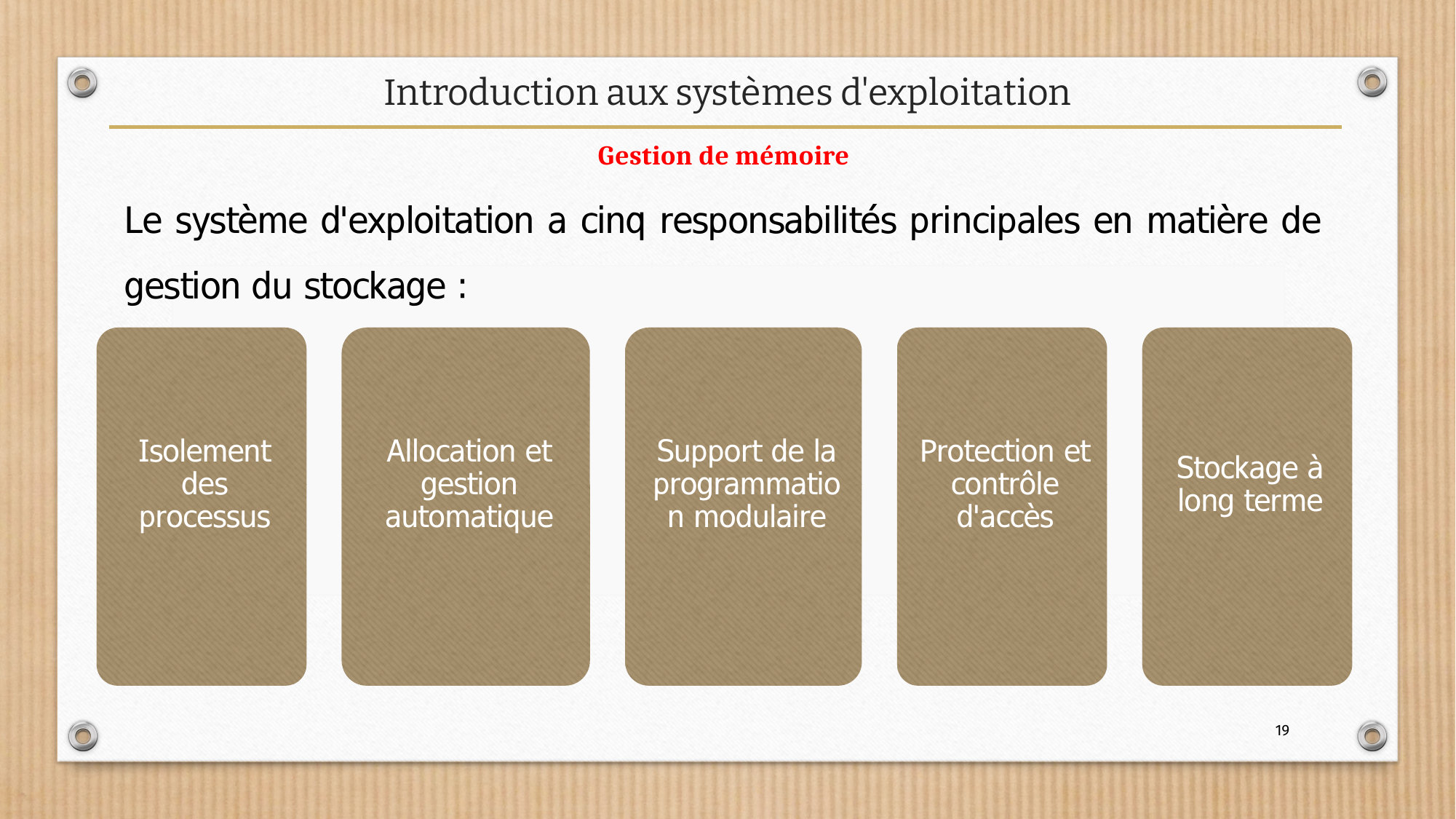

# Introduction aux systèmes d'exploitation
Gestion de mémoire
Le système d'exploitation a cinq responsabilités principales en matière de gestion du stockage :

Isolement des processus

Allocation et gestion automatique

Support de la programmation modulaire

Protection et contrôle d'accès

Stockage à long terme

19